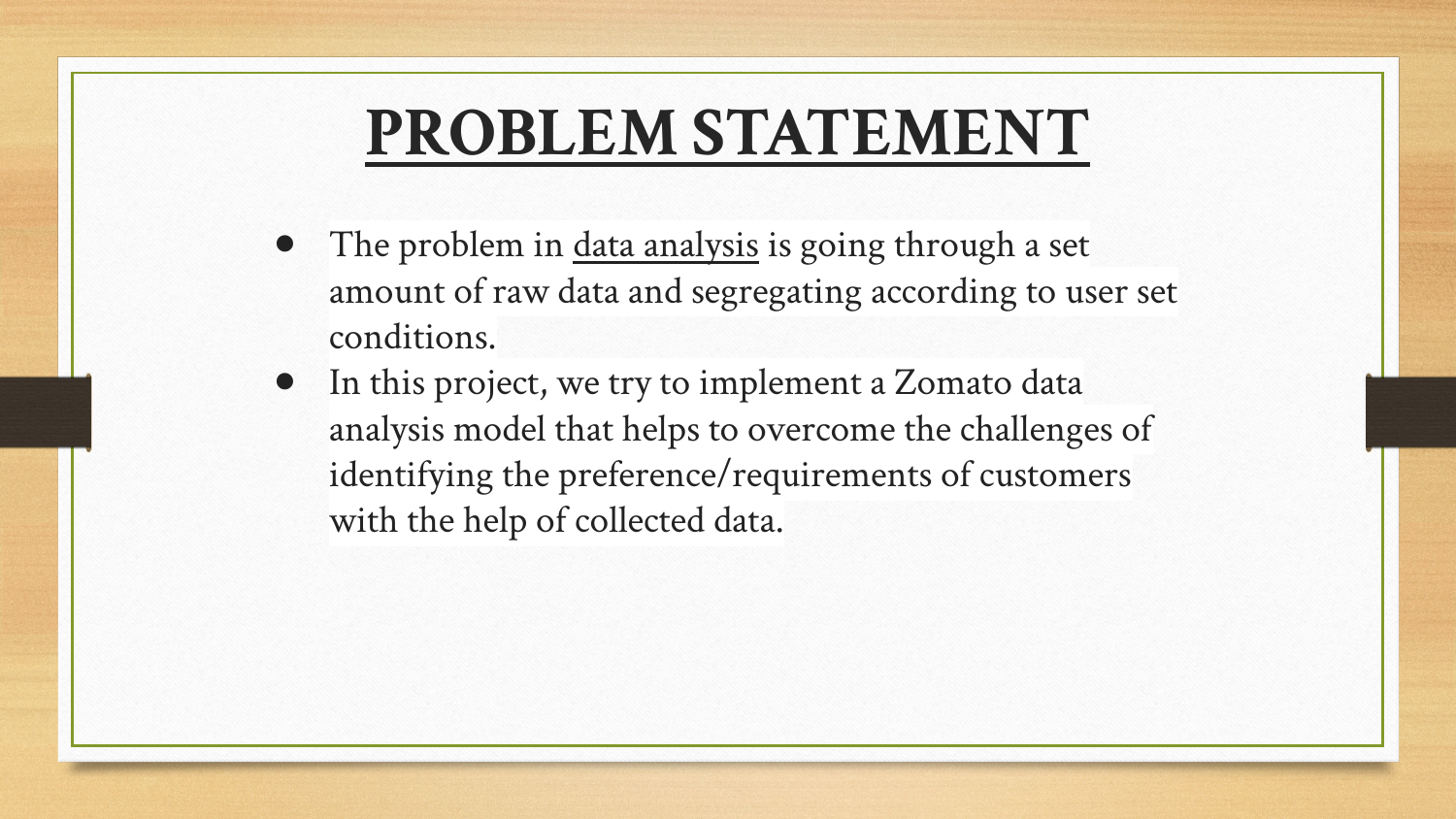

# PROBLEM STATEMENT
The problem in data analysis is going through a set amount of raw data and segregating according to user set conditions.
In this project, we try to implement a Zomato data analysis model that helps to overcome the challenges of identifying the preference/requirements of customers with the help of collected data.